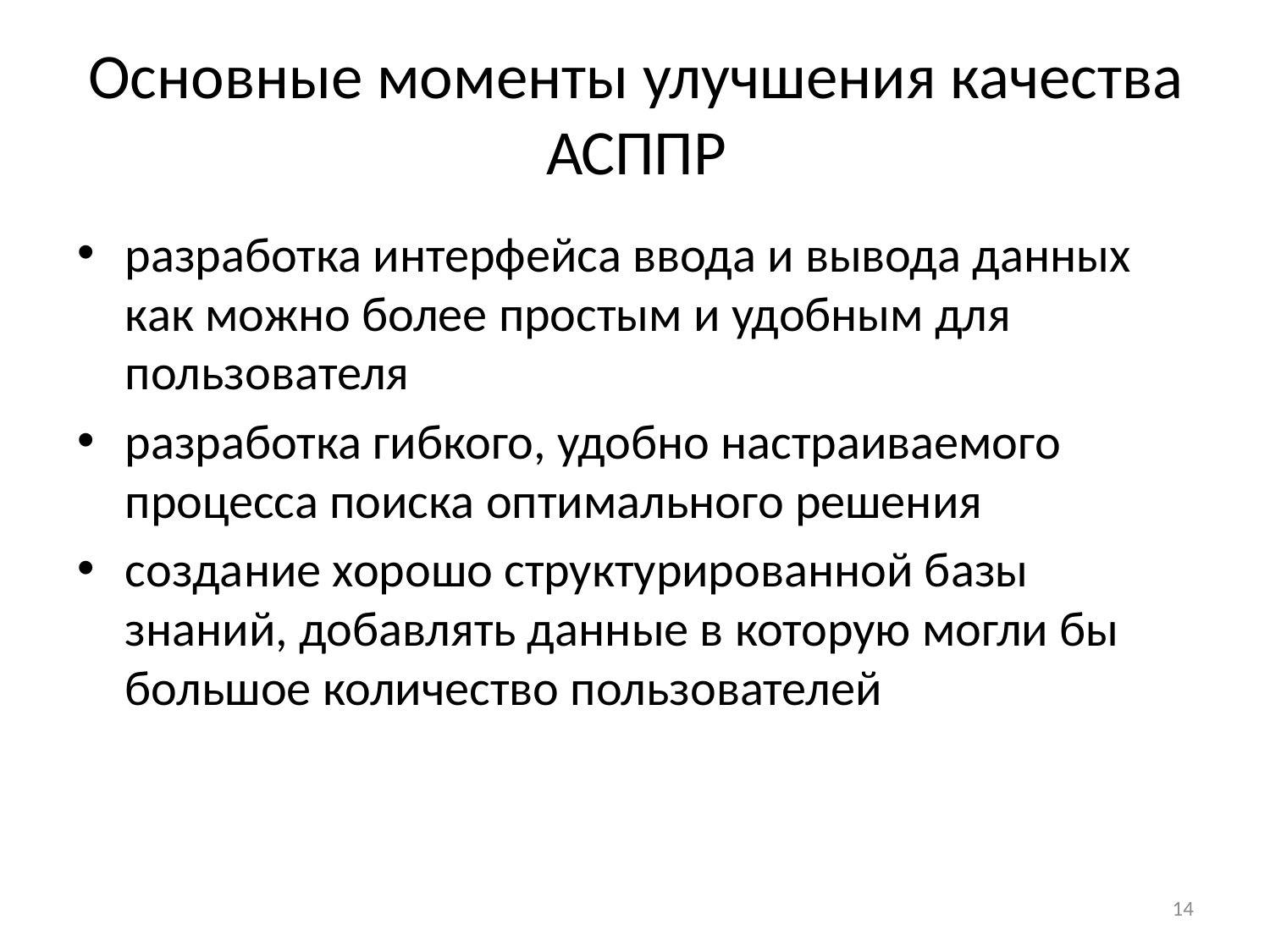

# Основные моменты улучшения качества АСППР
разработка интерфейса ввода и вывода данных как можно более простым и удобным для пользователя
разработка гибкого, удобно настраиваемого процесса поиска оптимального решения
создание хорошо структурированной базы знаний, добавлять данные в которую могли бы большое количество пользователей

14